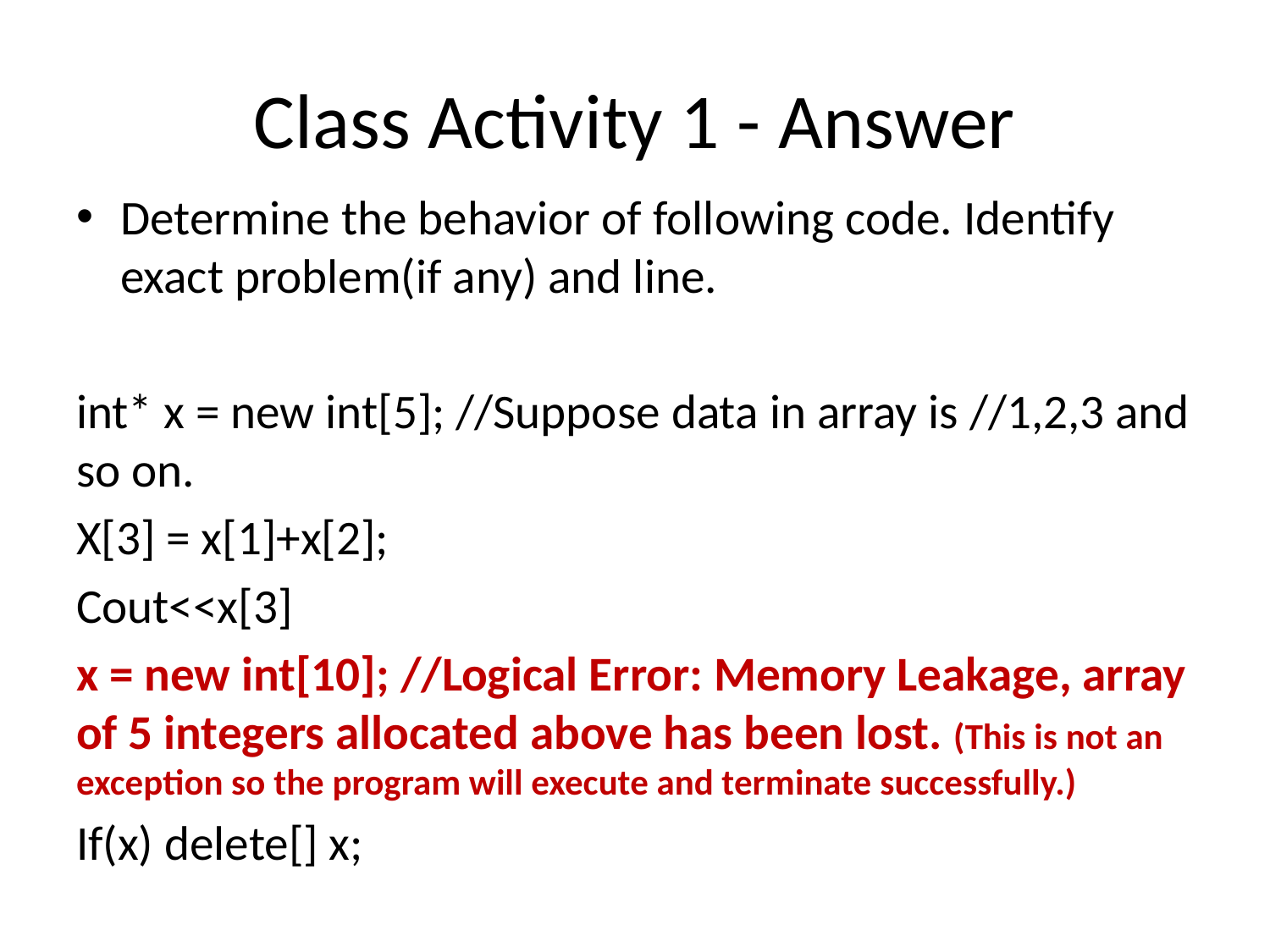

# Class Activity 1 - Answer
Determine the behavior of following code. Identify exact problem(if any) and line.

int* x = new int[5]; //Suppose data in array is //1,2,3 and so on.
X[3] = x[1]+x[2];
Cout<<x[3]
x = new int[10]; //Logical Error: Memory Leakage, array of 5 integers allocated above has been lost. (This is not an exception so the program will execute and terminate successfully.)
If(x) delete[] x;